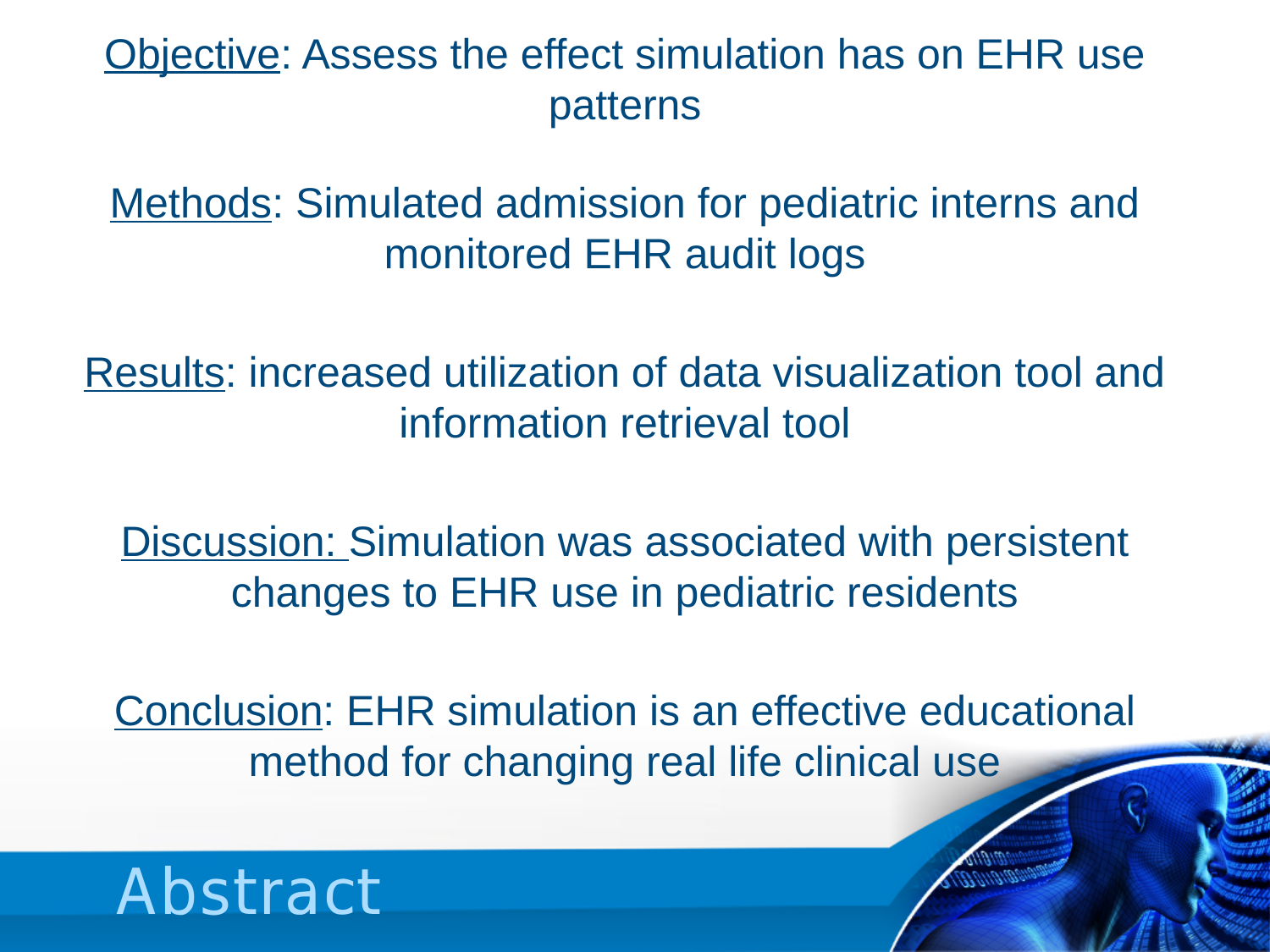

Objective: Assess the effect simulation has on EHR use patterns

Methods: Simulated admission for pediatric interns and monitored EHR audit logs

Results: increased utilization of data visualization tool and information retrieval tool

Discussion: Simulation was associated with persistent changes to EHR use in pediatric residents

Conclusion: EHR simulation is an effective educational method for changing real life clinical use

# Abstract